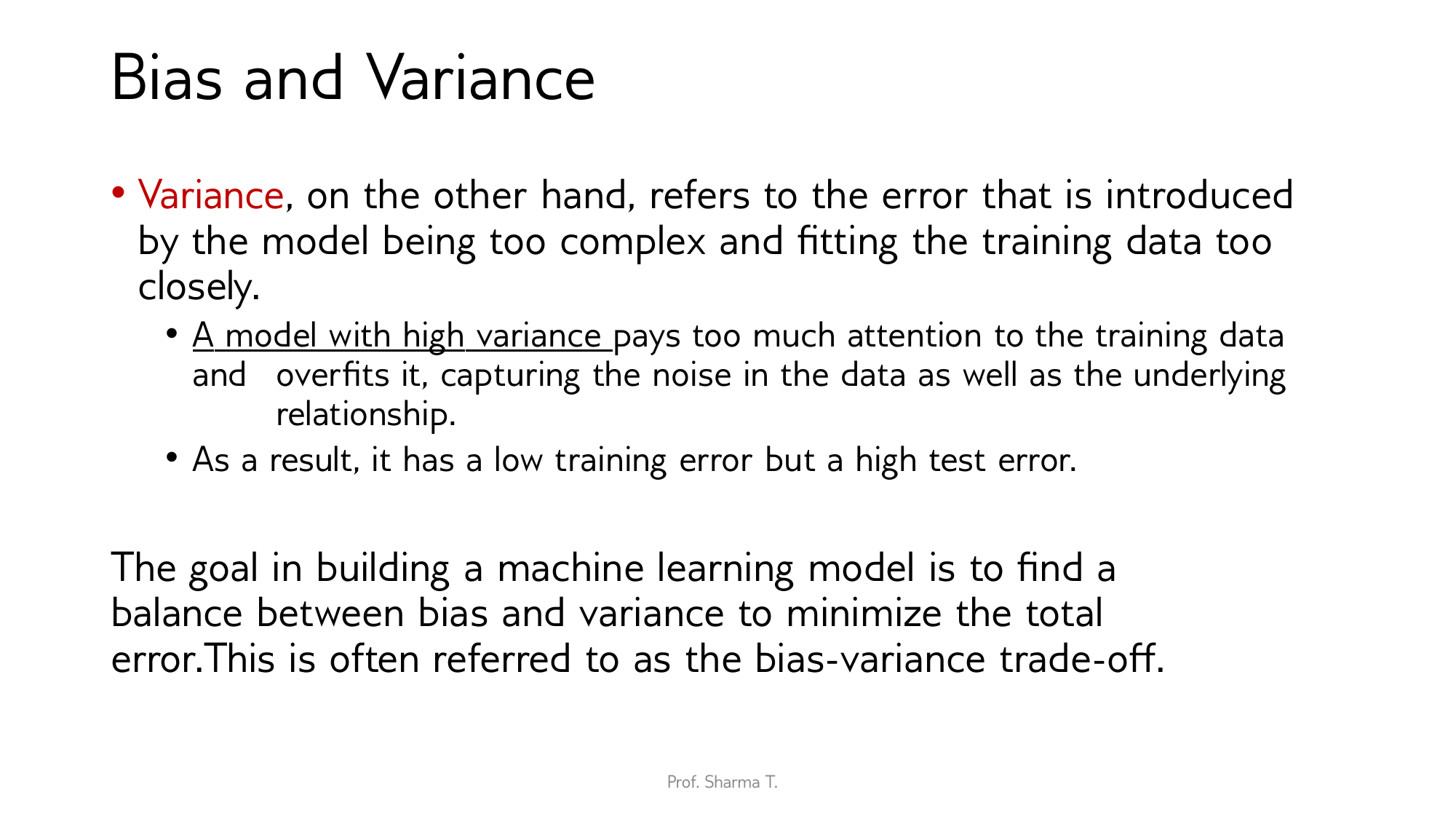

# Bias and Variance
Variance, on the other hand, refers to the error that is introduced by the model being too complex and fitting the training data too closely.
A model with high variance pays too much attention to the training data and 	overfits it, capturing the noise in the data as well as the underlying 	relationship.
As a result, it has a low training error but a high test error.

The goal in building a machine learning model is to find a balance between bias and variance to minimize the total error.This is often referred to as the bias-variance trade-off.
Prof. Sharma T.